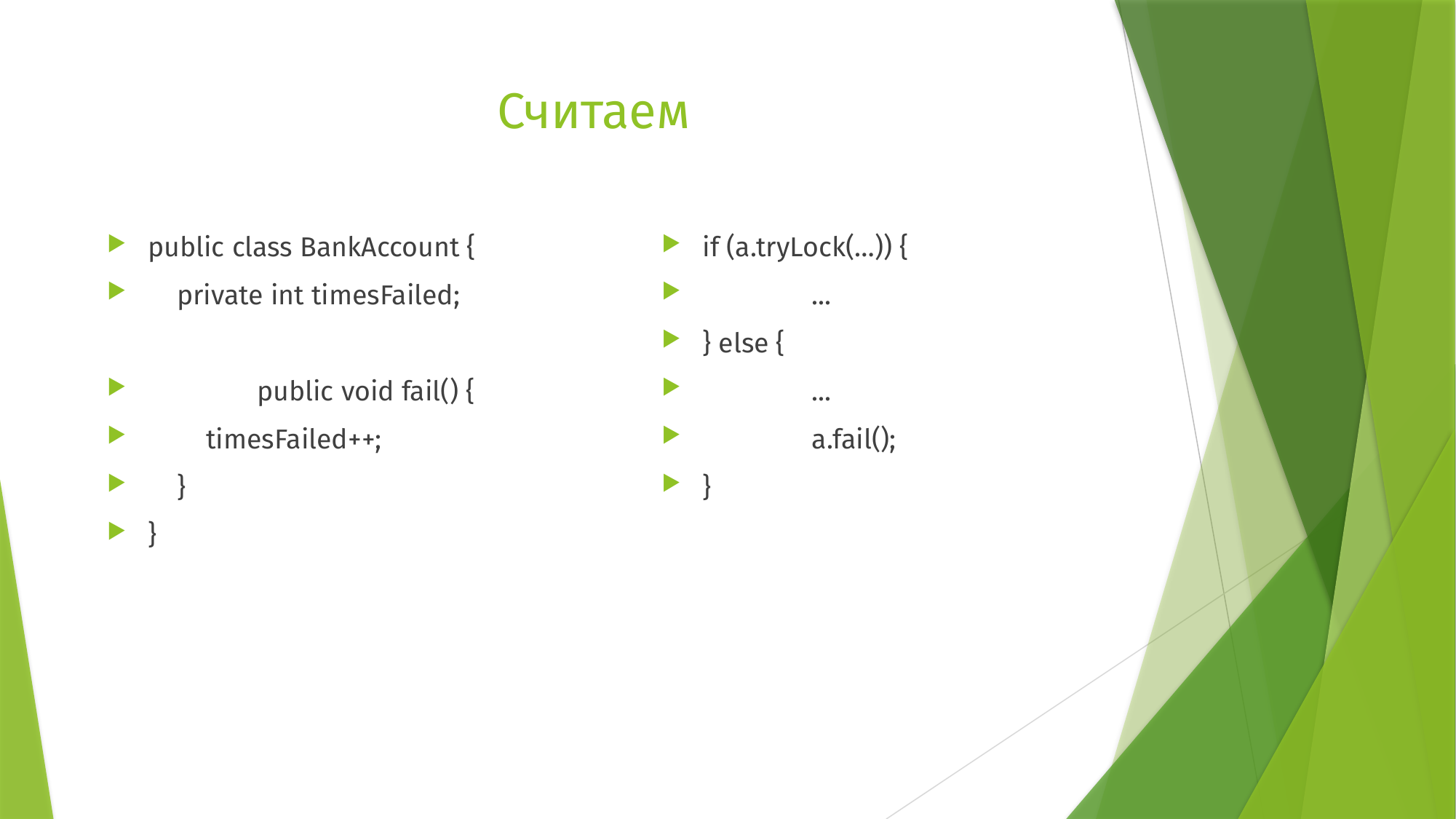

# Считаем
public class BankAccount {
    private int timesFailed;

	public void fail() {
        timesFailed++;
    }
}

if (a.tryLock(…)) {
	...
} else {
	...
	a.fail();
}